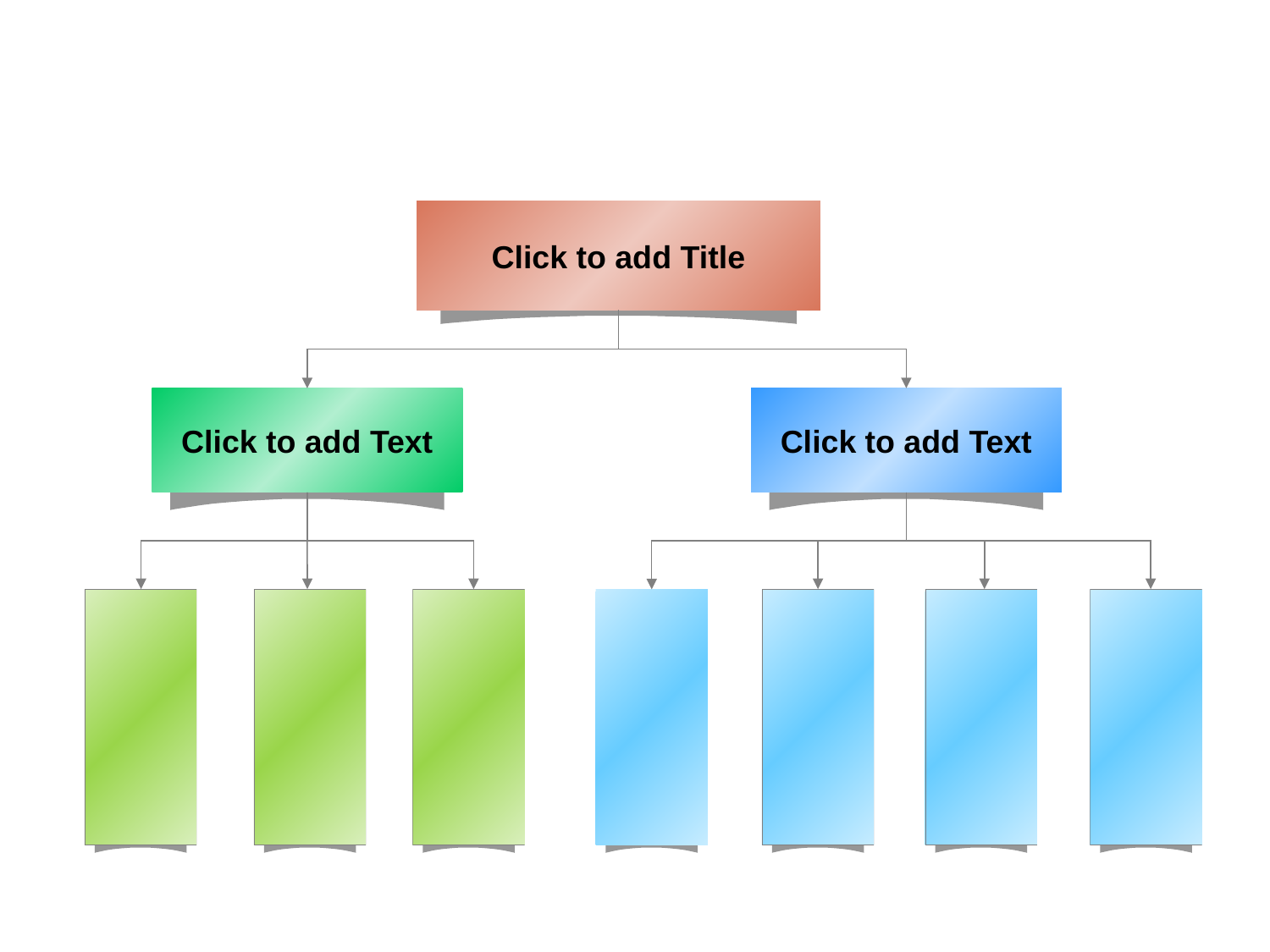

Click to add Title

Click to add Text

Click to add Text